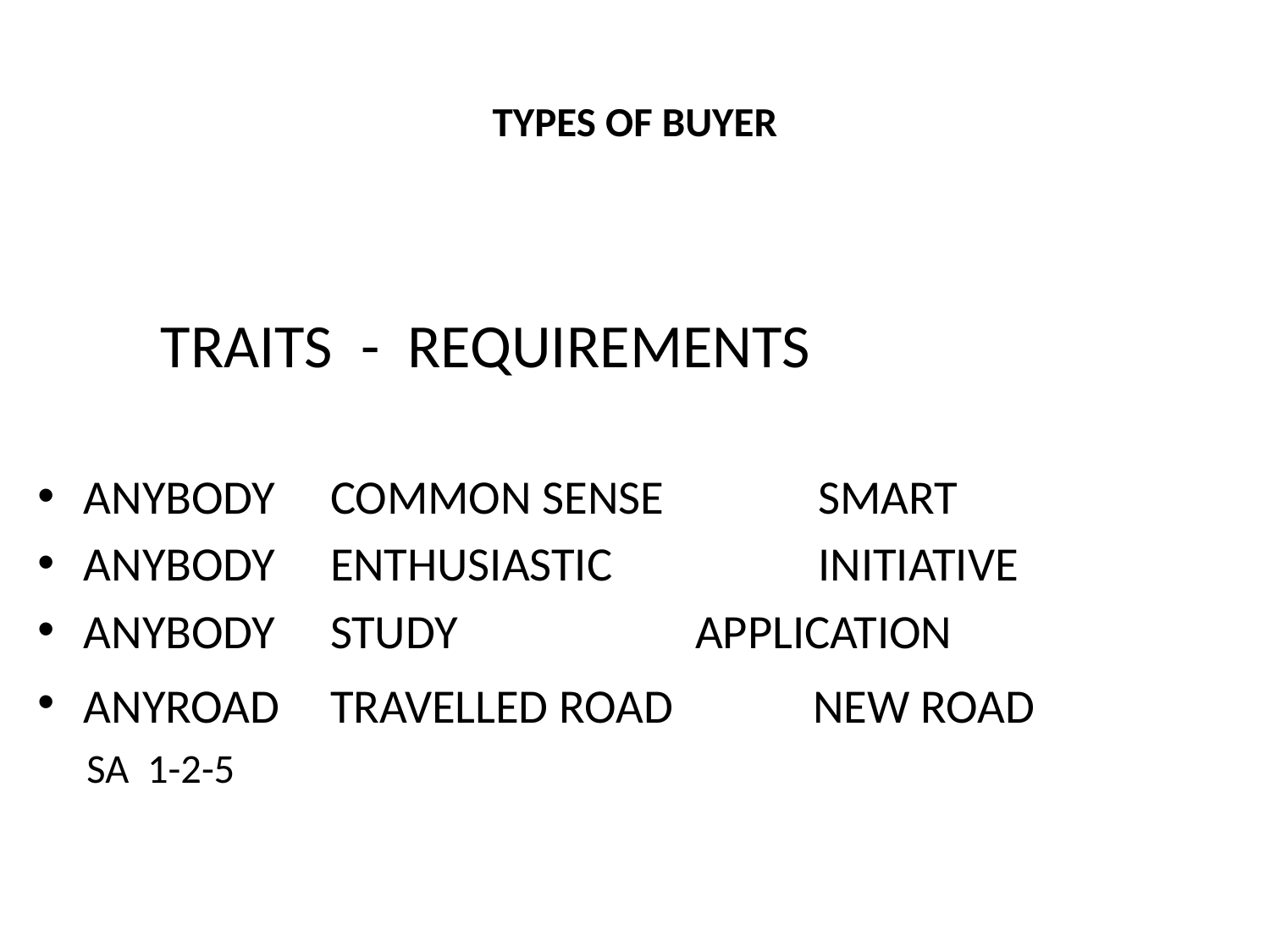

# TYPES OF BUYER

		TRAITS  -  REQUIREMENTS

ANYBODY 	COMMON SENSE	           SMART
ANYBODY		ENTHUSIASTIC	           INITIATIVE
ANYBODY		STUDY		           APPLICATION
ANYROAD		TRAVELLED ROAD             NEW ROAD
       SA  1-2-5